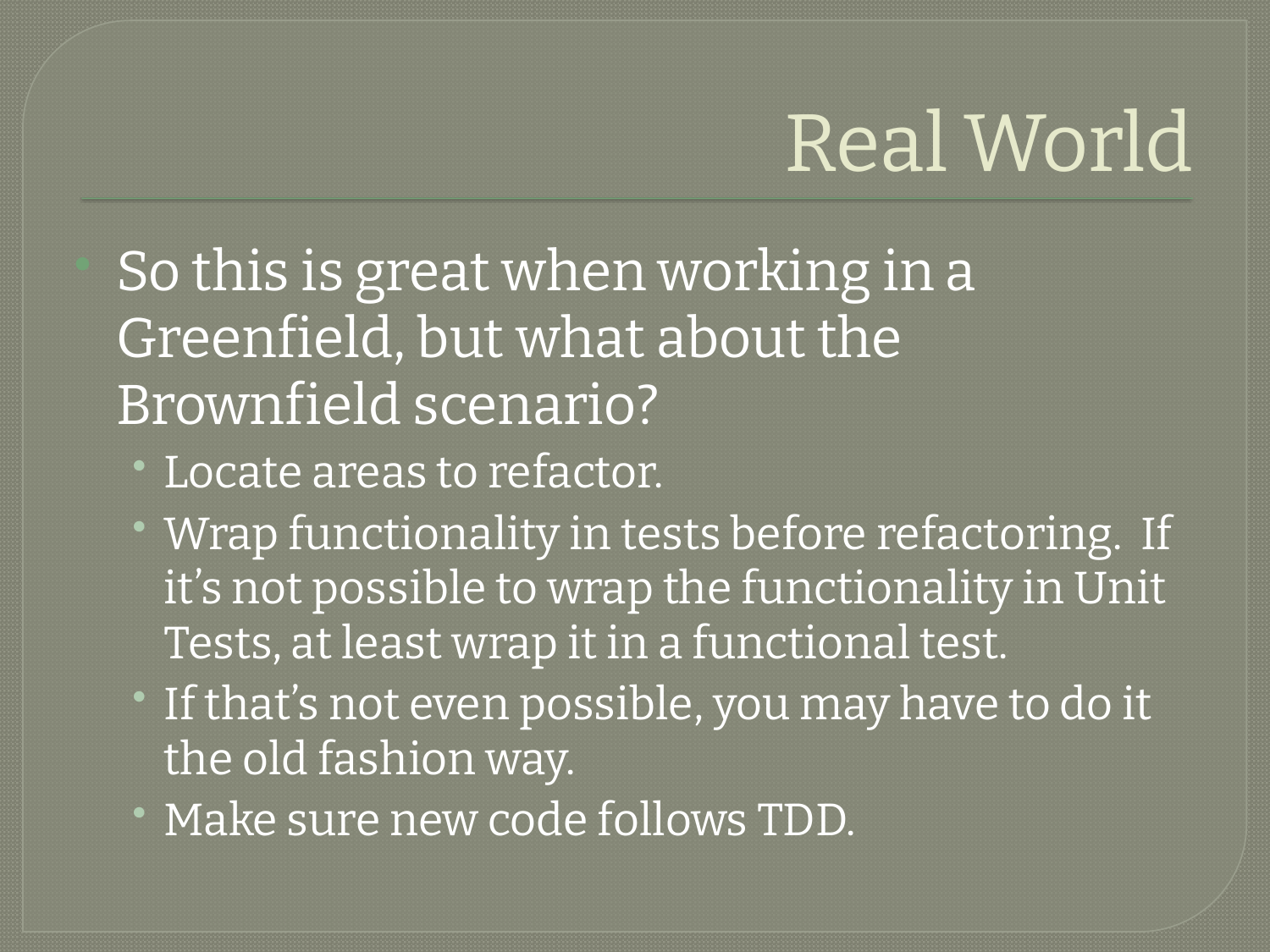

# Real World
So this is great when working in a Greenfield, but what about the Brownfield scenario?
Locate areas to refactor.
Wrap functionality in tests before refactoring.  If it’s not possible to wrap the functionality in Unit Tests, at least wrap it in a functional test.
If that’s not even possible, you may have to do it the old fashion way.
Make sure new code follows TDD.